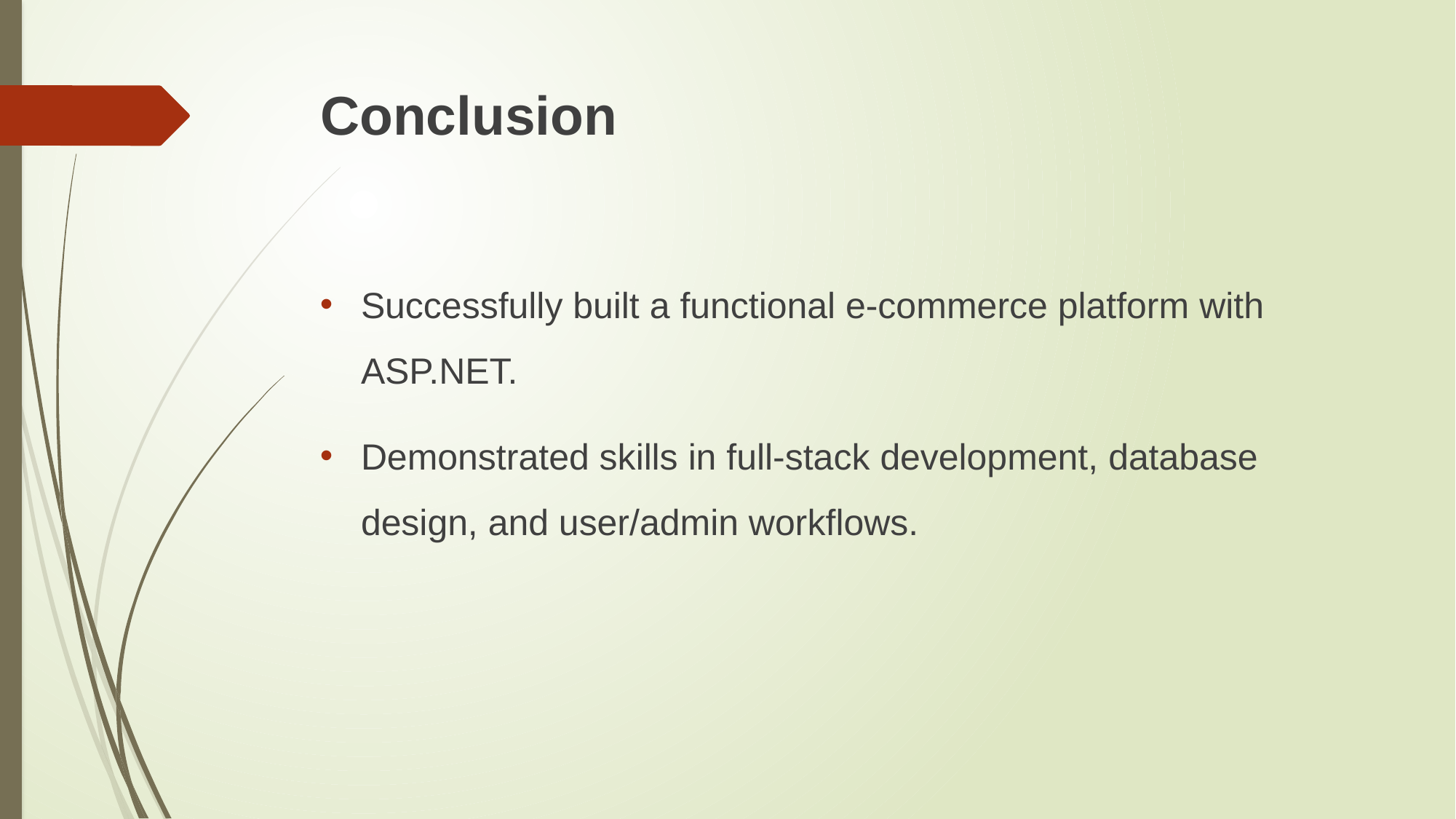

# Conclusion
Successfully built a functional e-commerce platform with ASP.NET.
Demonstrated skills in full-stack development, database design, and user/admin workflows.